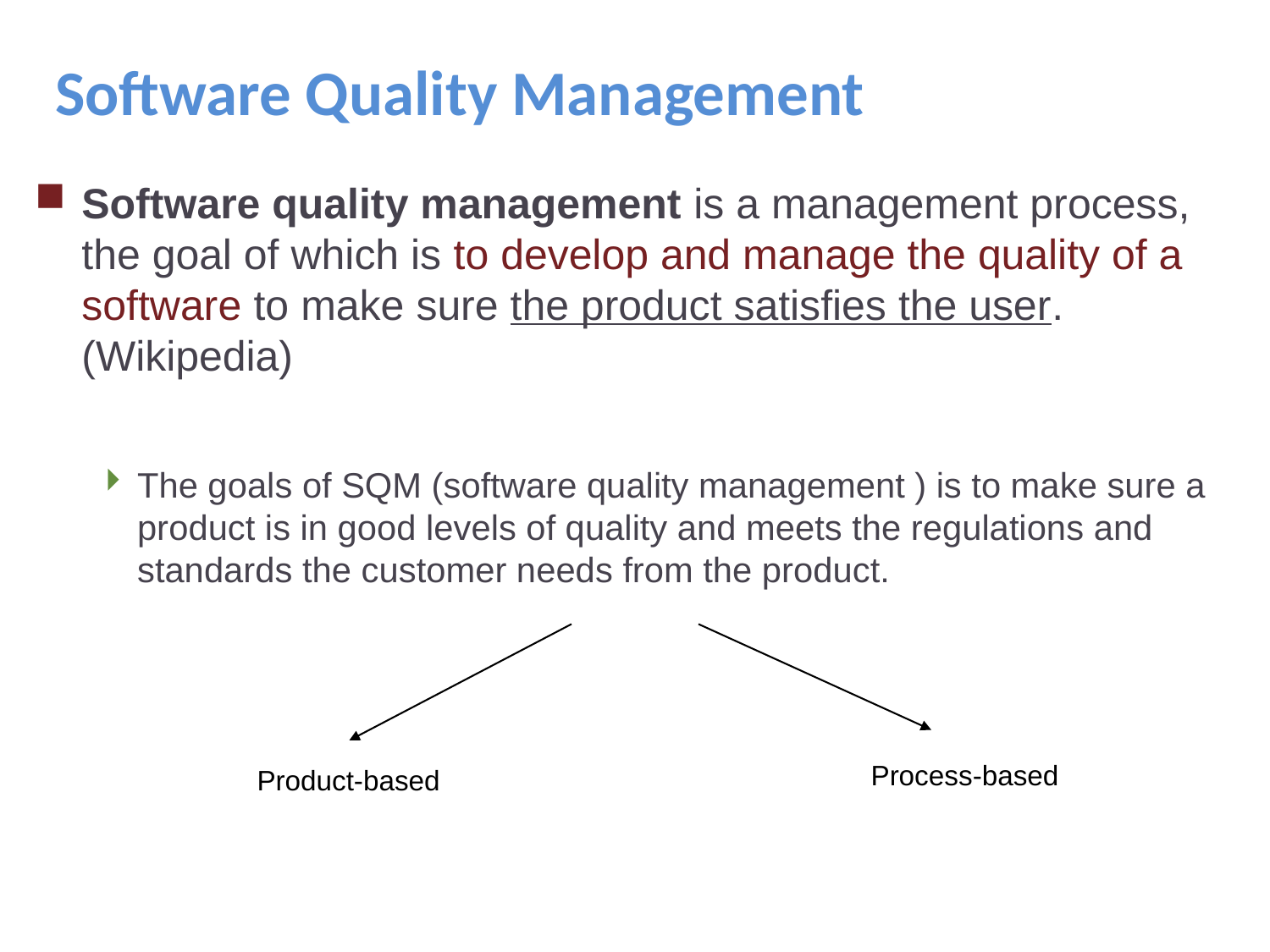

# Software Quality Management
Software quality management is a management process, the goal of which is to develop and manage the quality of a software to make sure the product satisfies the user. (Wikipedia)

The goals of SQM (software quality management ) is to make sure a product is in good levels of quality and meets the regulations and standards the customer needs from the product.

Product-based
Process-based